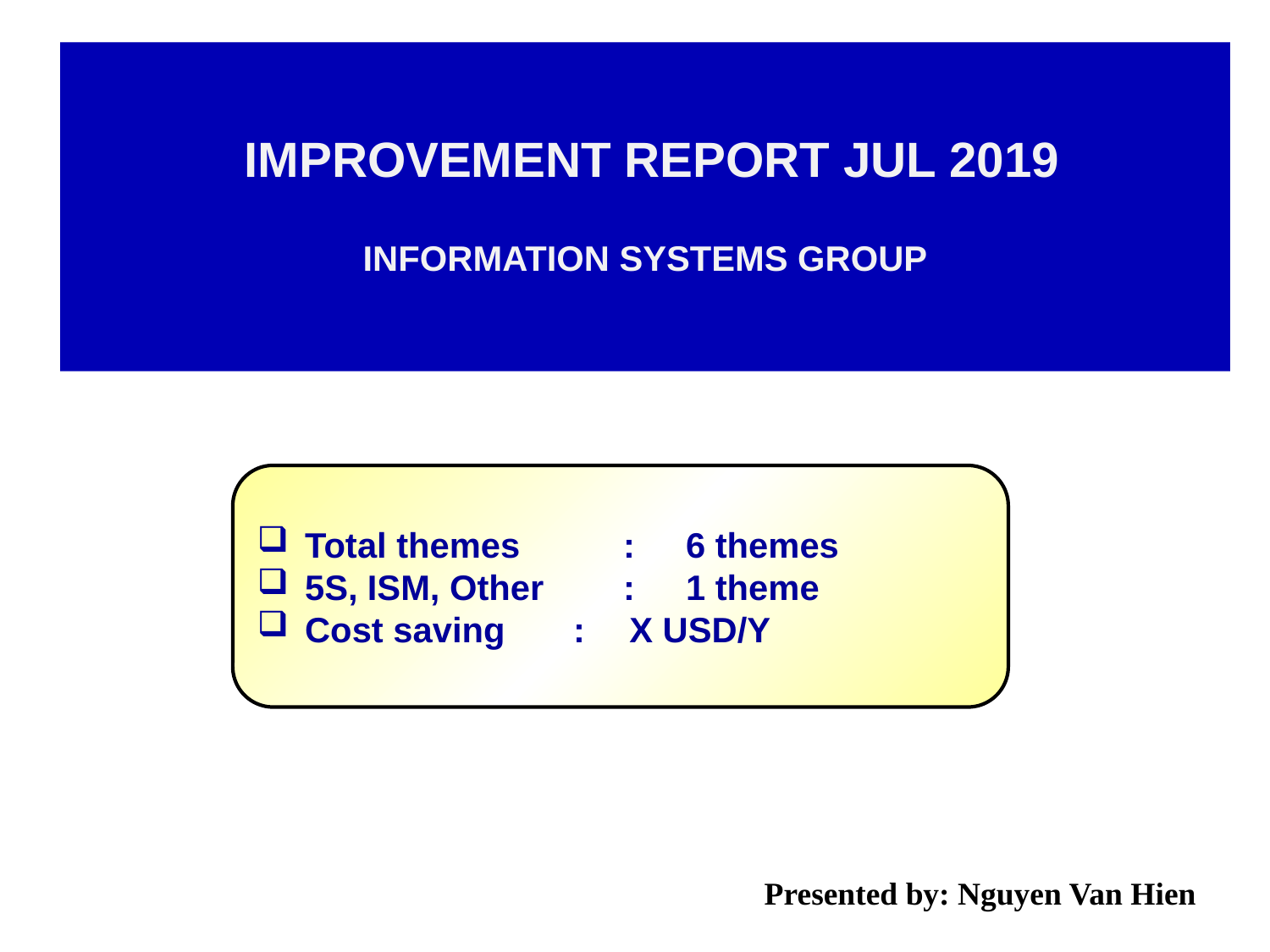

IMPROVEMENT REPORT jul 2019

Information Systems Group
Total themes	:  	6 themes
5S, ISM, Other	: 	1 theme
Cost saving       :  	X USD/Y
Presented by: Nguyen Van Hien